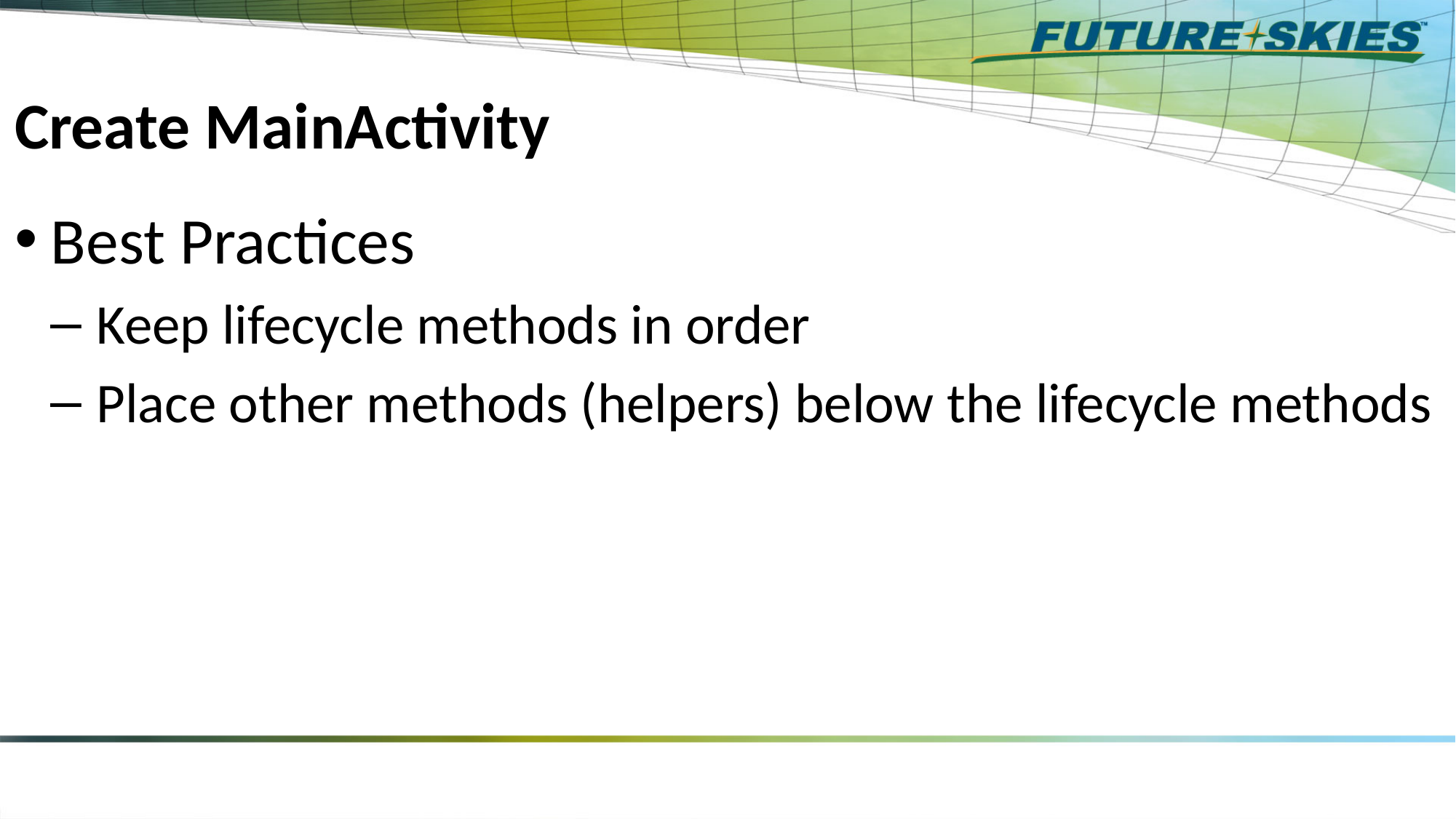

# Create MainActivity
Best Practices
Keep lifecycle methods in order
Place other methods (helpers) below the lifecycle methods